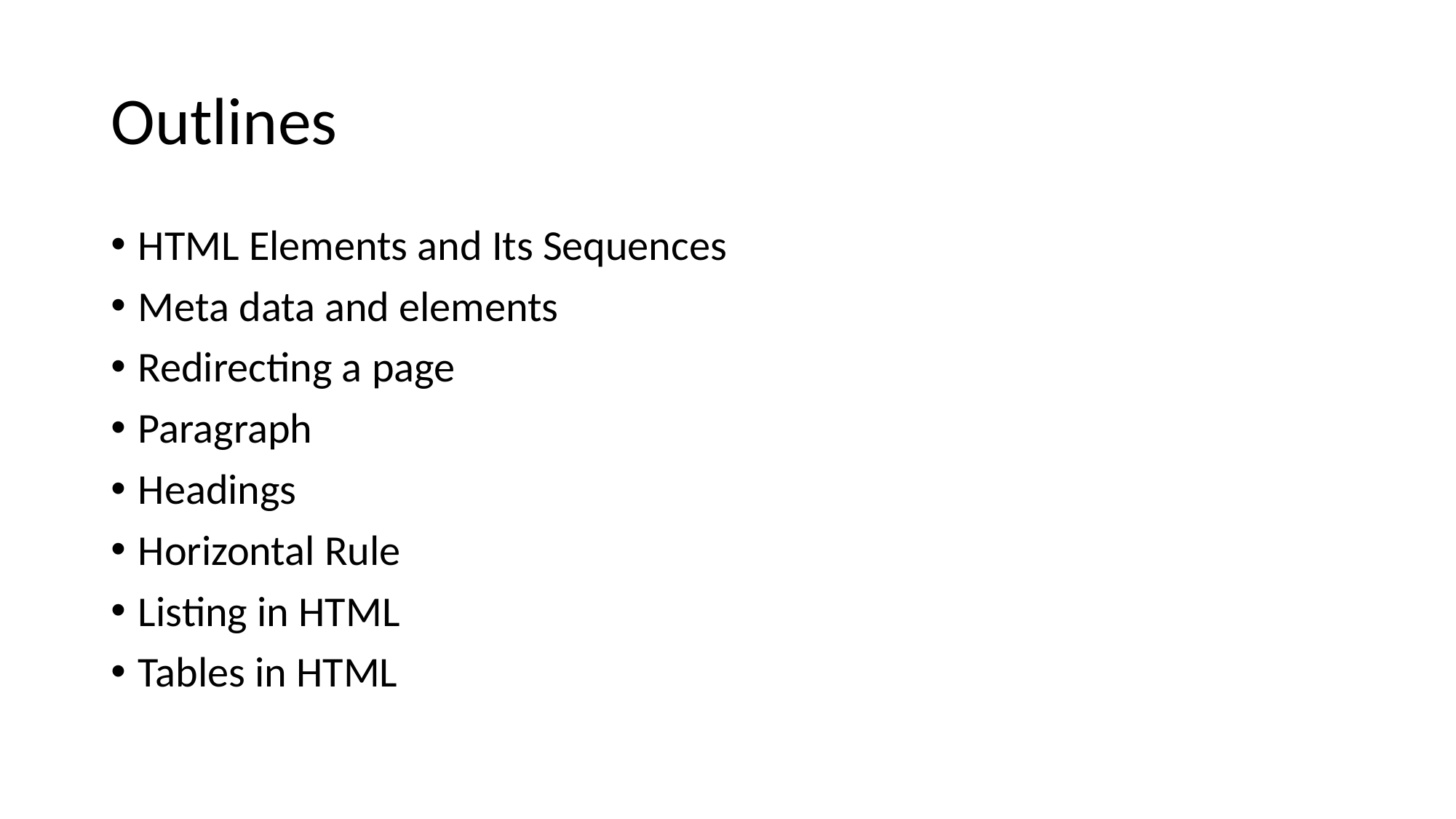

# Outlines
HTML Elements and Its Sequences
Meta data and elements
Redirecting a page
Paragraph
Headings
Horizontal Rule
Listing in HTML
Tables in HTML